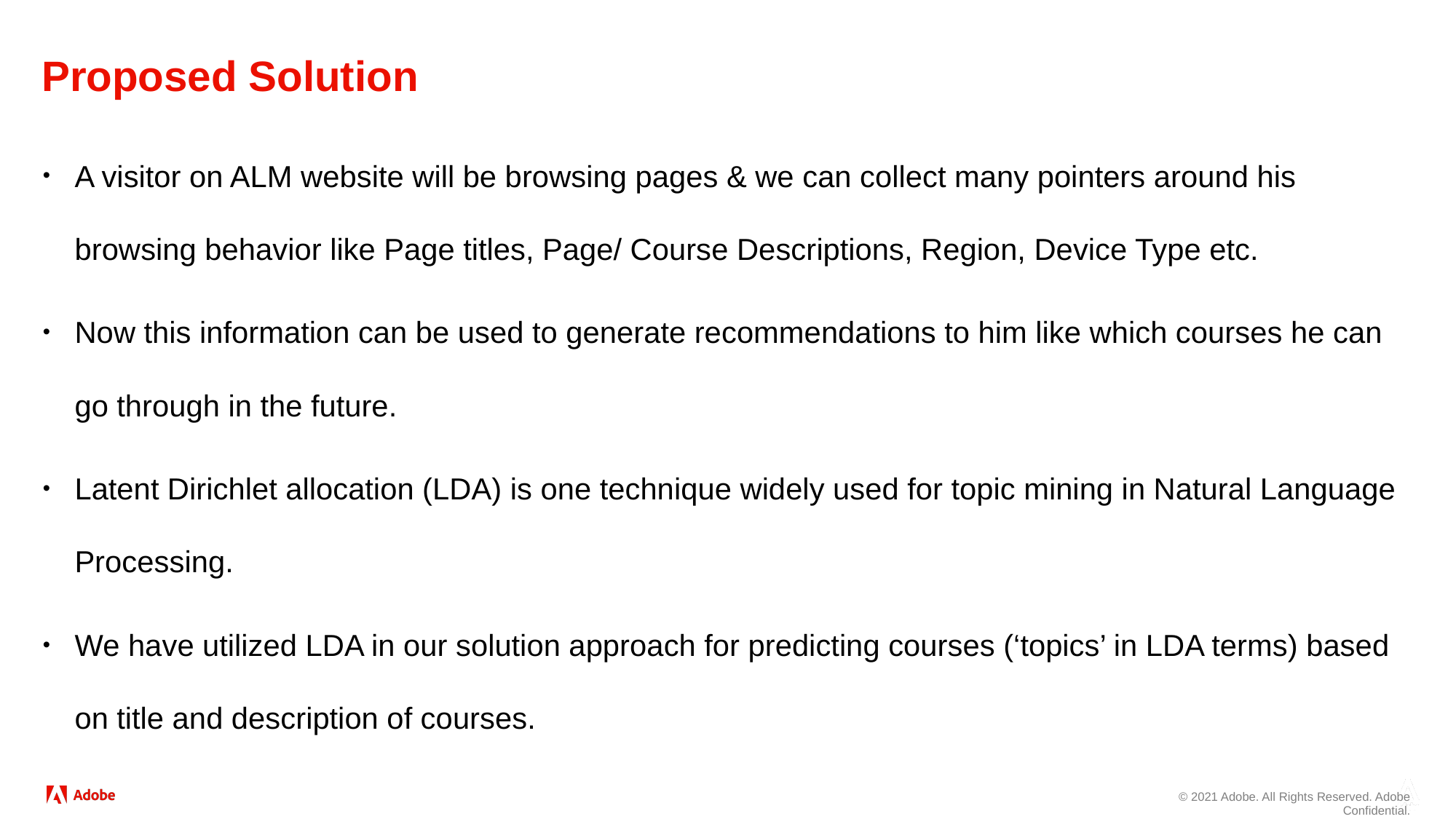

# Proposed Solution
A visitor on ALM website will be browsing pages & we can collect many pointers around his browsing behavior like Page titles, Page/ Course Descriptions, Region, Device Type etc.
Now this information can be used to generate recommendations to him like which courses he can go through in the future.
Latent Dirichlet allocation (LDA) is one technique widely used for topic mining in Natural Language Processing.
We have utilized LDA in our solution approach for predicting courses (‘topics’ in LDA terms) based on title and description of courses.